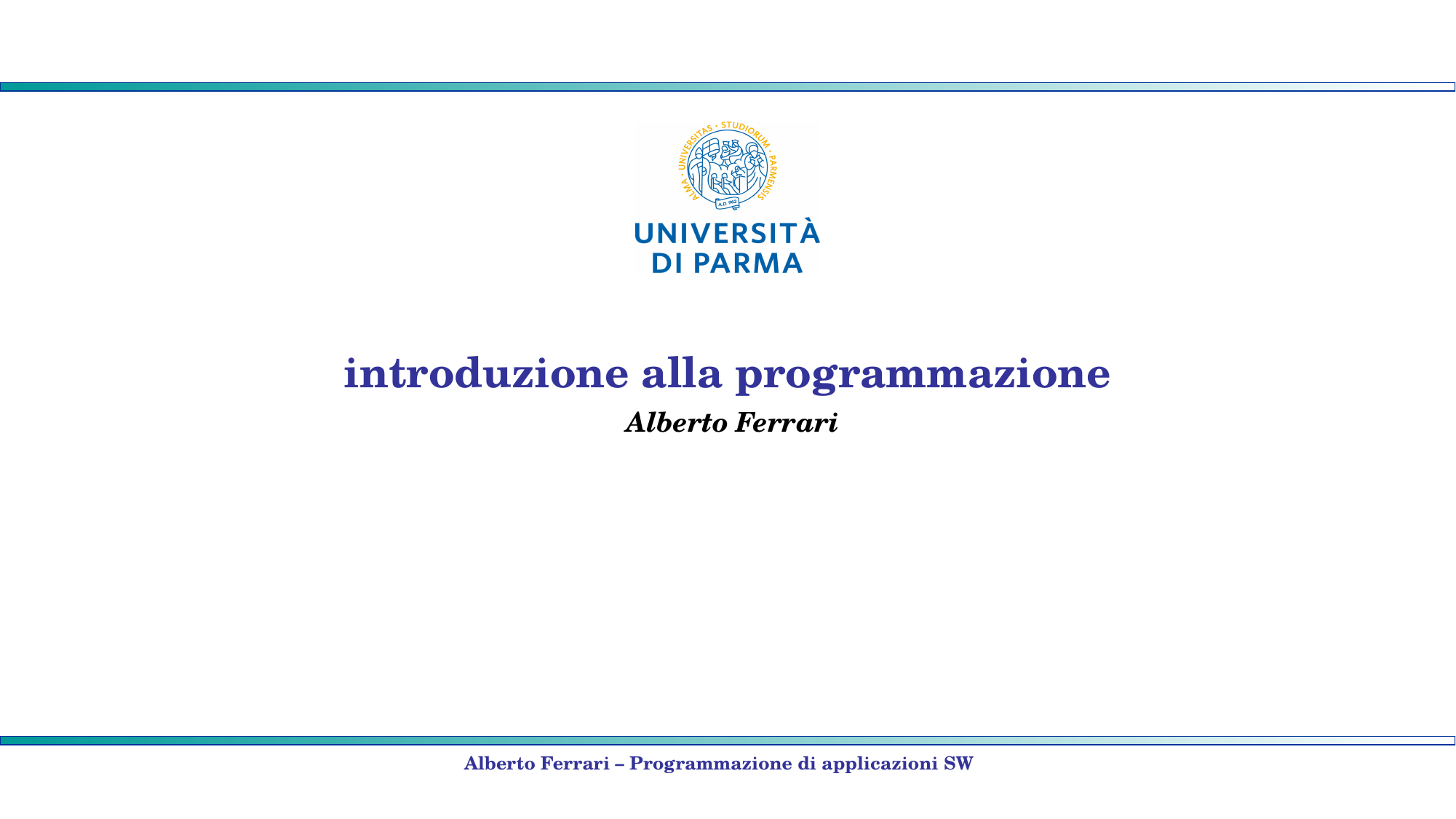

# introduzione alla programmazione Alberto Ferrari
Alberto Ferrari – Programmazione di applicazioni SW